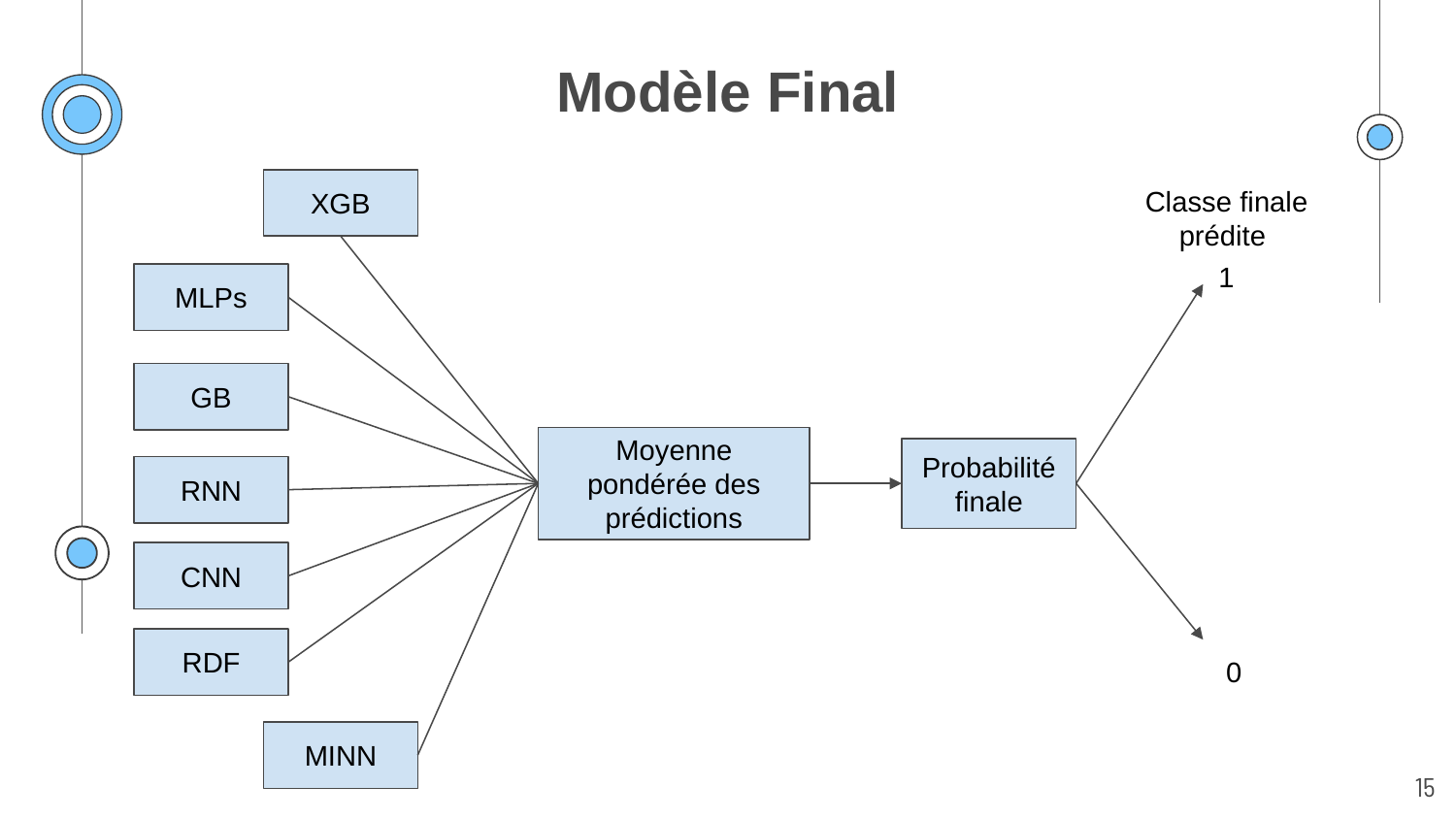

Modèle Final
XGB
Classe finale prédite
1
MLPs
GB
Moyenne pondérée des prédictions
Probabilité finale
RNN
CNN
RDF
0
MINN
15